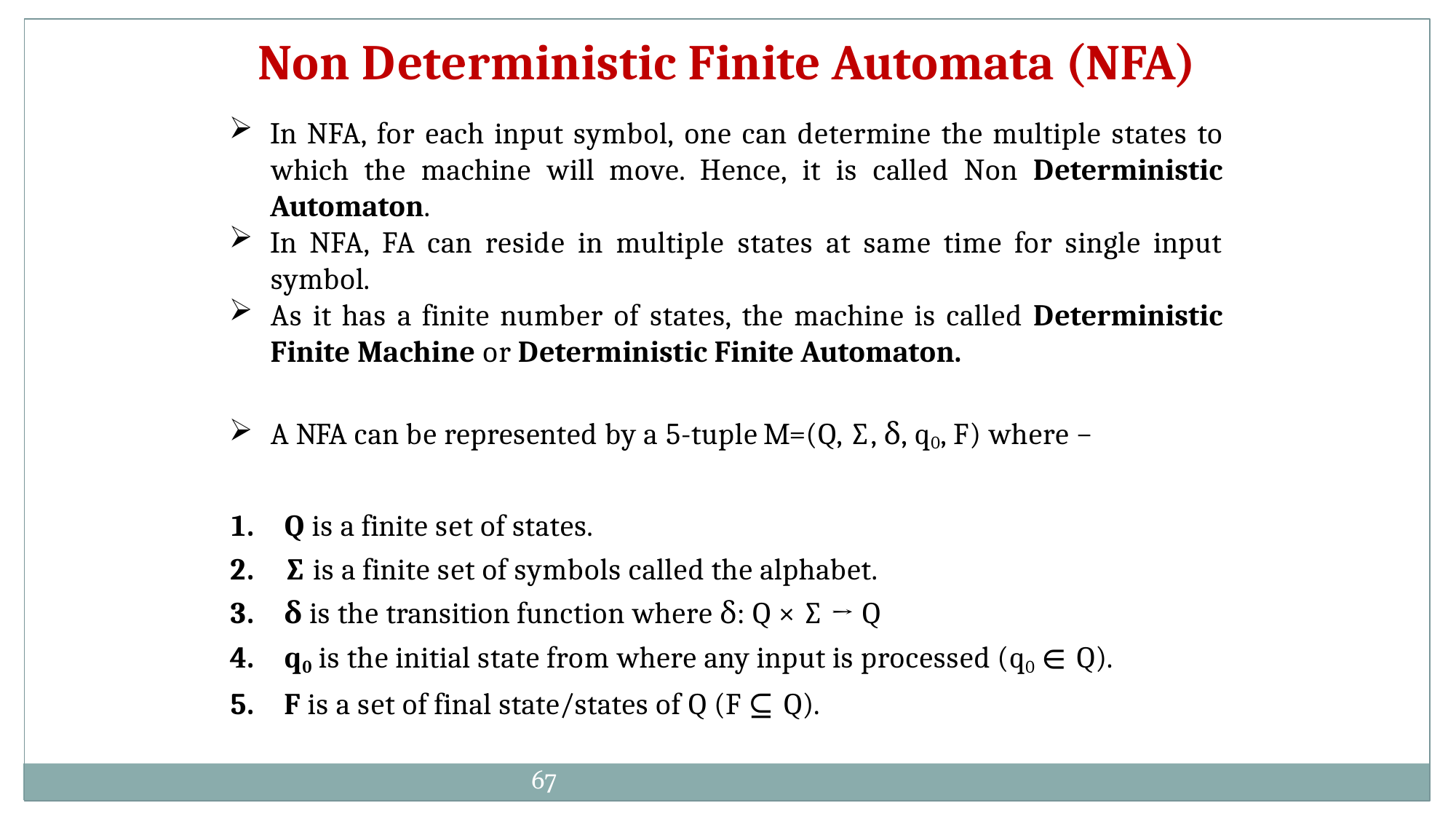

# Non Deterministic Finite Automata (NFA)
In NFA, for each input symbol, one can determine the multiple states to which  the  machine  will move. Hence,  it  is  called  Non  Deterministic Automaton.
In NFA, FA can reside in multiple states at same time for single input symbol.
As it has a finite number of states, the machine is called Deterministic Finite Machine or Deterministic Finite Automaton.

A NFA can be represented by a 5-tuple M=(Q, ∑, δ, q0, F) where −

Q is a finite set of states.
∑ is a finite set of symbols called the alphabet.
δ is the transition function where δ: Q × ∑ → Q
q0 is the initial state from where any input is processed (q0 ∈ Q).
F is a set of final state/states of Q (F ⊆ Q).
67